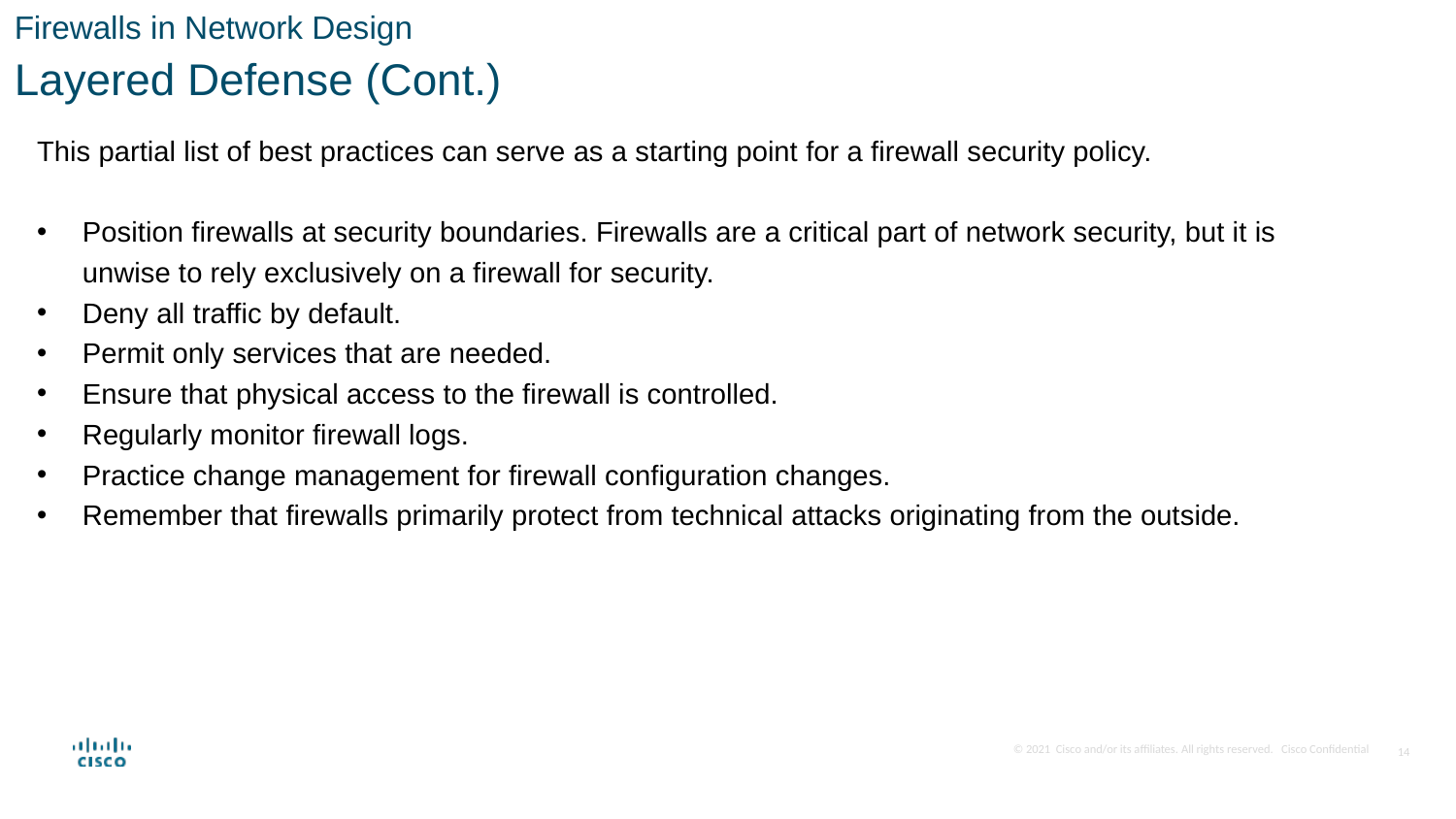

Firewalls in Network Design
Layered Defense (Cont.)
This partial list of best practices can serve as a starting point for a firewall security policy.

Position firewalls at security boundaries. Firewalls are a critical part of network security, but it is unwise to rely exclusively on a firewall for security.
Deny all traffic by default.
Permit only services that are needed.
Ensure that physical access to the firewall is controlled.
Regularly monitor firewall logs.
Practice change management for firewall configuration changes.
Remember that firewalls primarily protect from technical attacks originating from the outside.
14